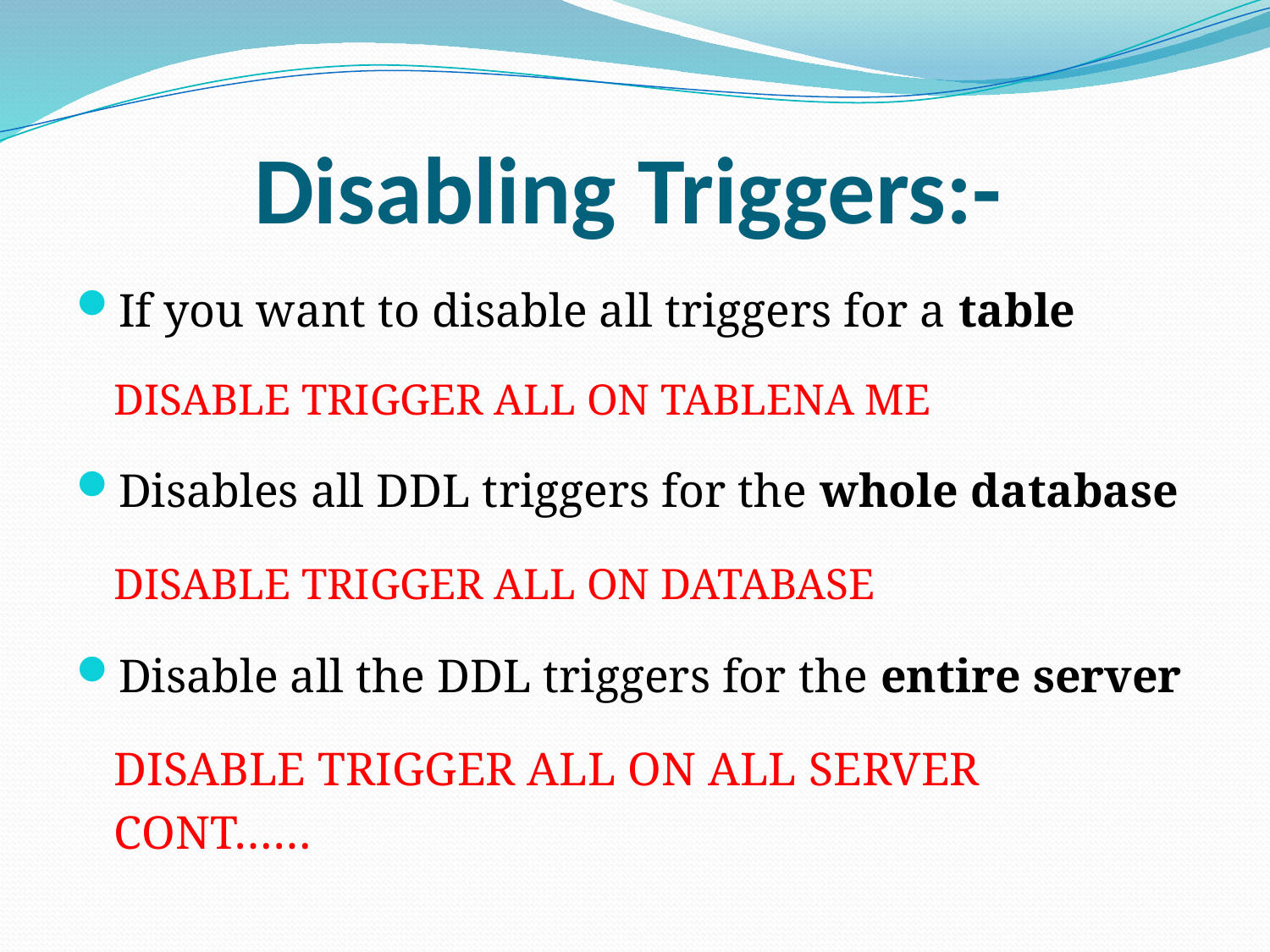

# Disabling Triggers:-
If you want to disable all triggers for a table

		DISABLE TRIGGER ALL ON TABLENA ME

Disables all DDL triggers for the whole database

		DISABLE TRIGGER ALL ON DATABASE

Disable all the DDL triggers for the entire server

		DISABLE TRIGGER ALL ON ALL SERVER
								CONT……